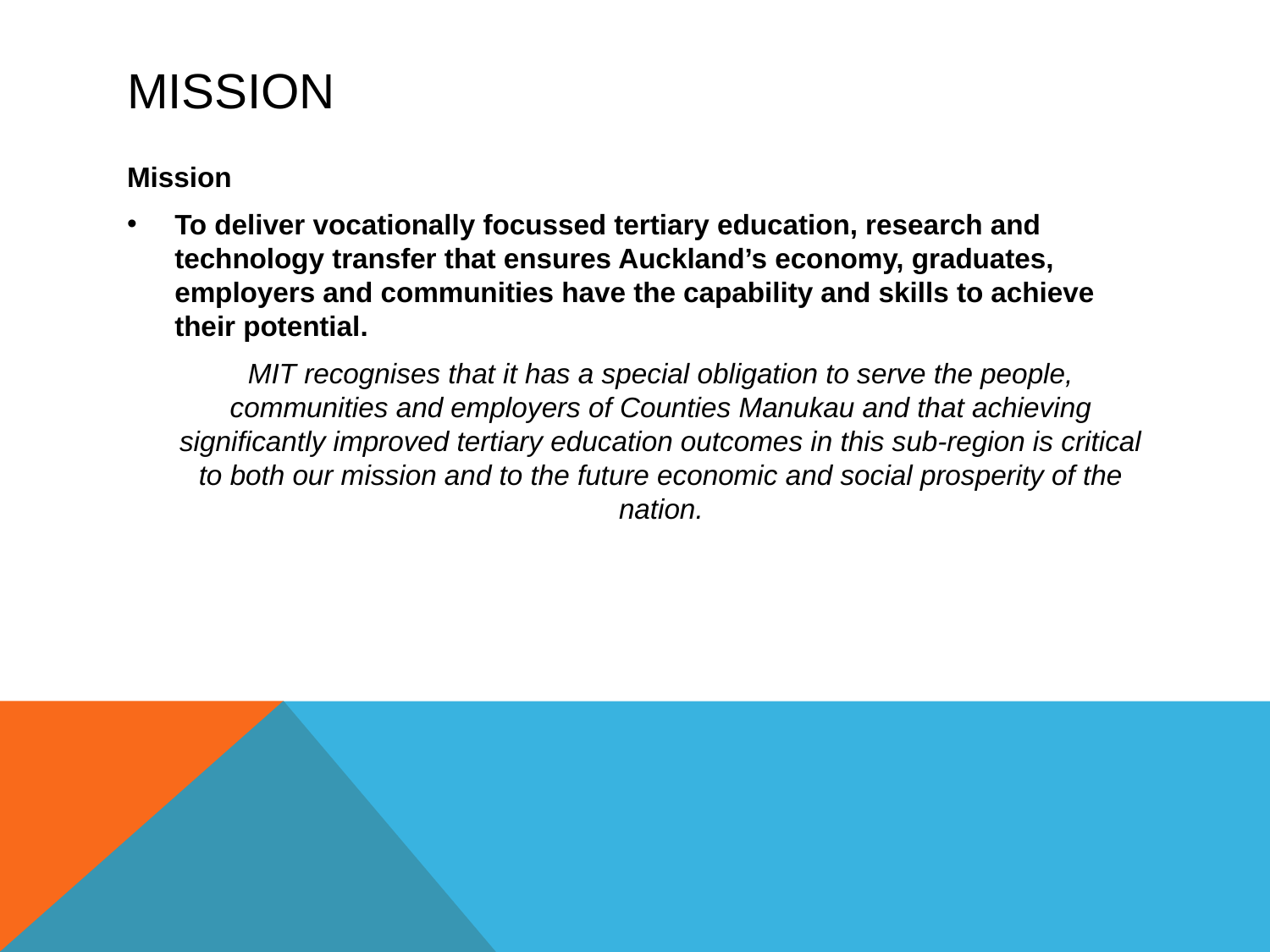

# Mission
Mission
To deliver vocationally focussed tertiary education, research and technology transfer that ensures Auckland’s economy, graduates, employers and communities have the capability and skills to achieve their potential.
MIT recognises that it has a special obligation to serve the people, communities and employers of Counties Manukau and that achieving significantly improved tertiary education outcomes in this sub-region is critical to both our mission and to the future economic and social prosperity of the nation.